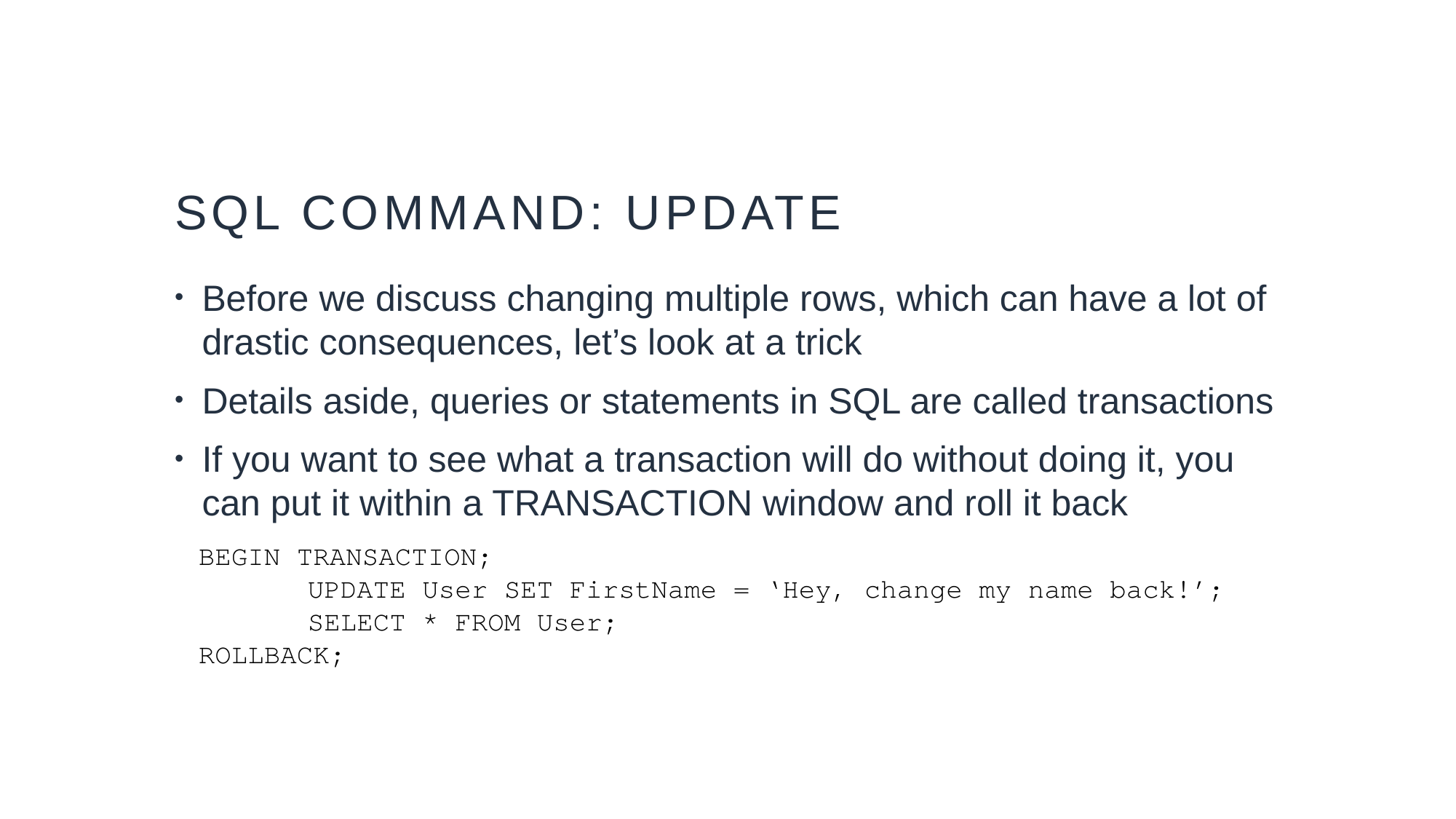

# sql command: update
Before we discuss changing multiple rows, which can have a lot of drastic consequences, let’s look at a trick
Details aside, queries or statements in SQL are called transactions
If you want to see what a transaction will do without doing it, you can put it within a TRANSACTION window and roll it back
BEGIN TRANSACTION;
	UPDATE User SET FirstName = ‘Hey, change my name back!’;
	SELECT * FROM User;
ROLLBACK;